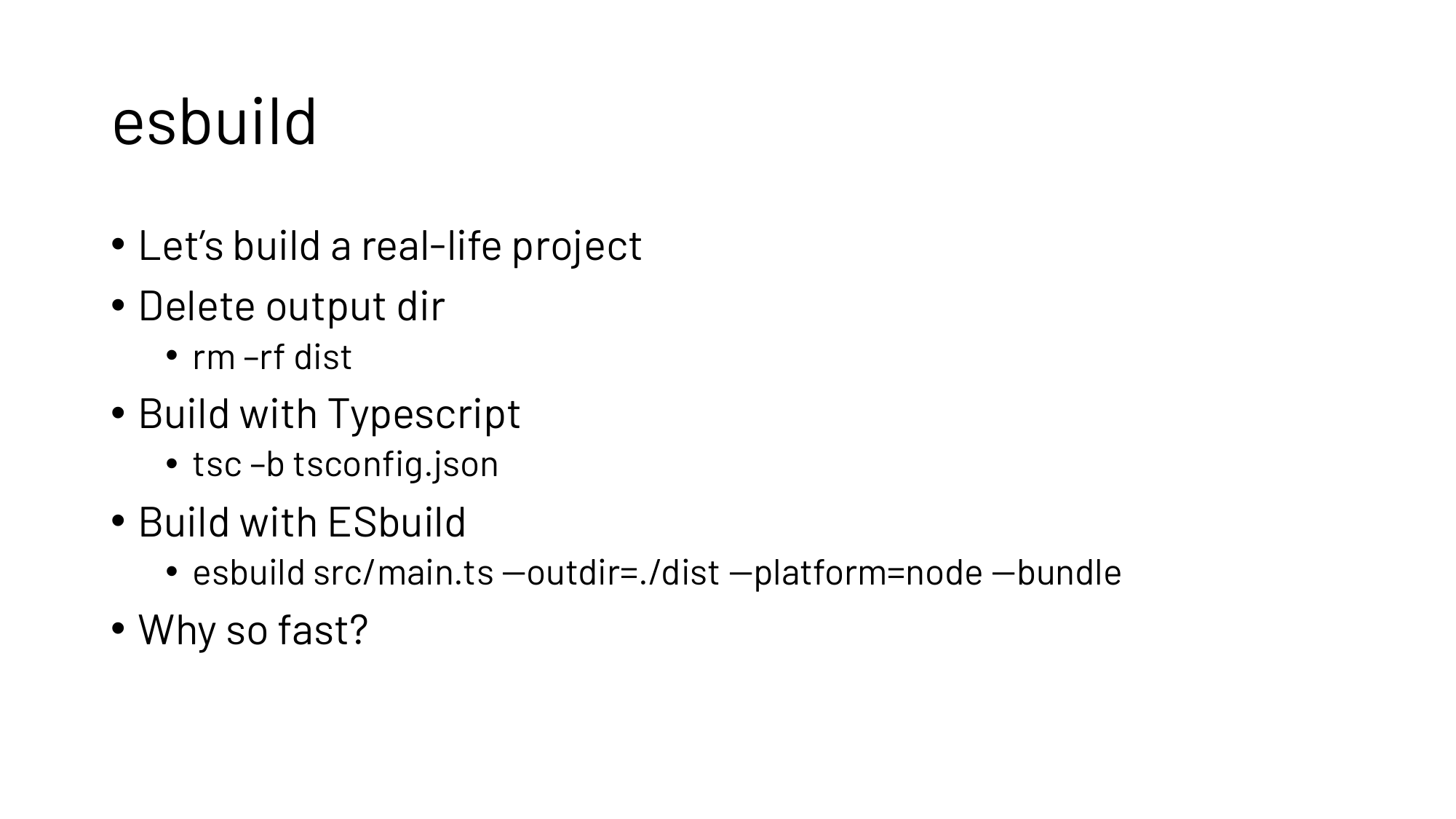

# esbuild
Let’s build a real-life project
Delete output dir
rm –rf dist
Build with Typescript
tsc –b tsconfig.json
Build with ESbuild
esbuild src/main.ts --outdir=./dist --platform=node --bundle
Why so fast?